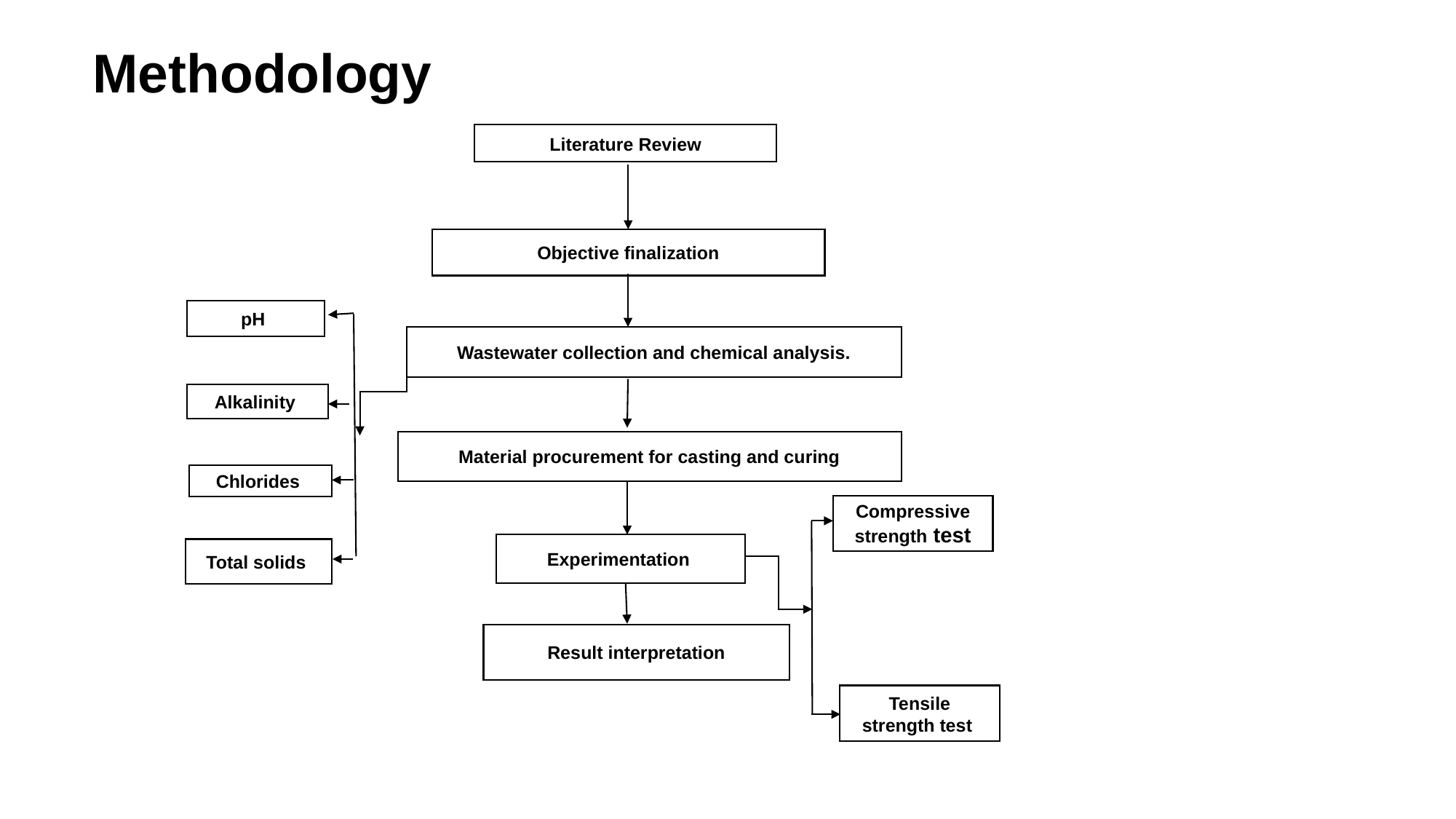

# Methodology
Literature Review
Objective finalization
pH
Wastewater collection and chemical analysis.
Alkalinity

Material procurement for casting and curing
Chlorides
Compressive strength test
Experimentation
Total solids
Result interpretation
Tensile strength test